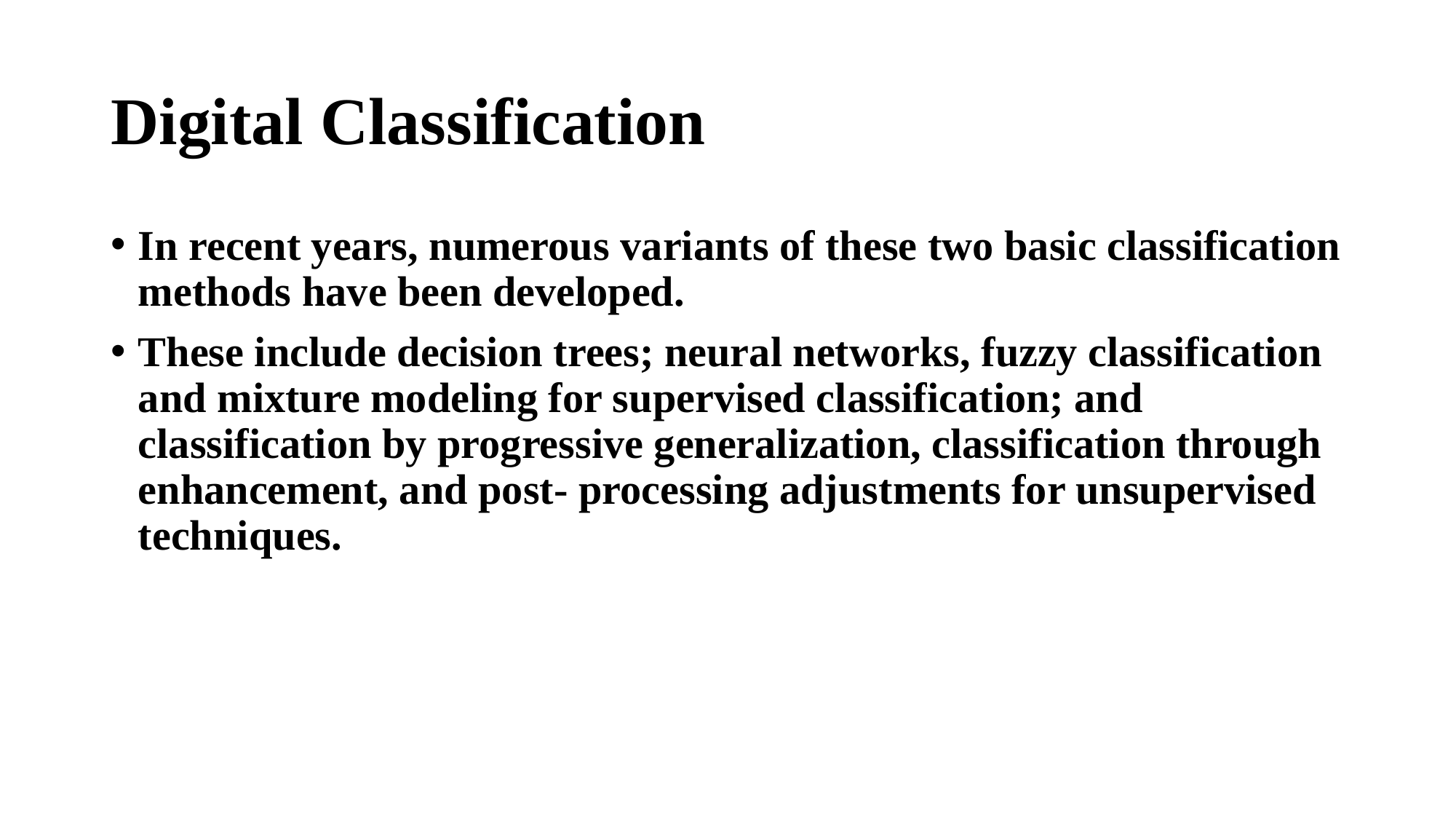

# Digital Classification
In recent years, numerous variants of these two basic classification methods have been developed.
These include decision trees; neural networks, fuzzy classification and mixture modeling for supervised classification; and classification by progressive generalization, classification through enhancement, and post- processing adjustments for unsupervised techniques.